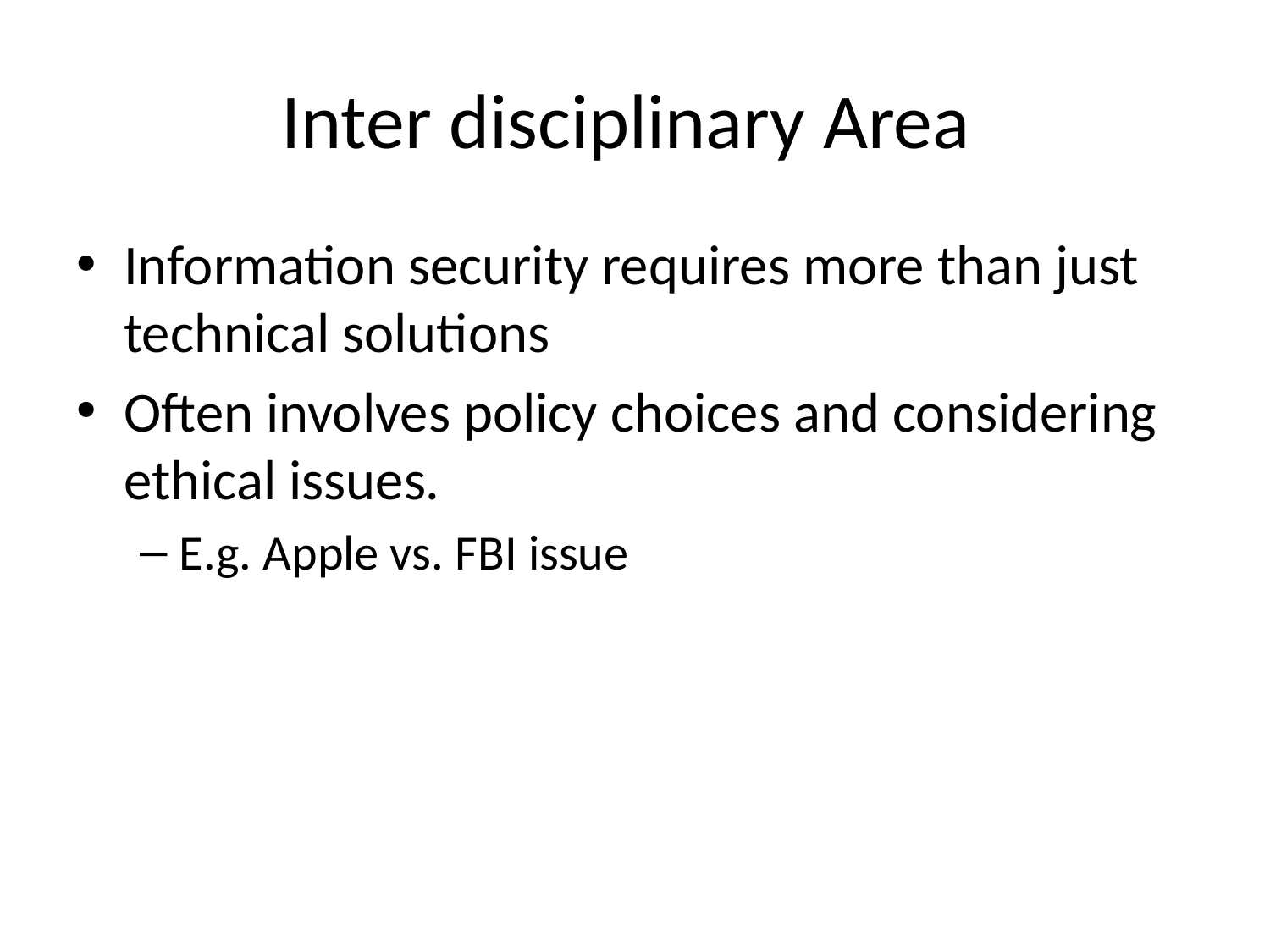

# Inter disciplinary Area
Information security requires more than just technical solutions
Often involves policy choices and considering ethical issues.
E.g. Apple vs. FBI issue